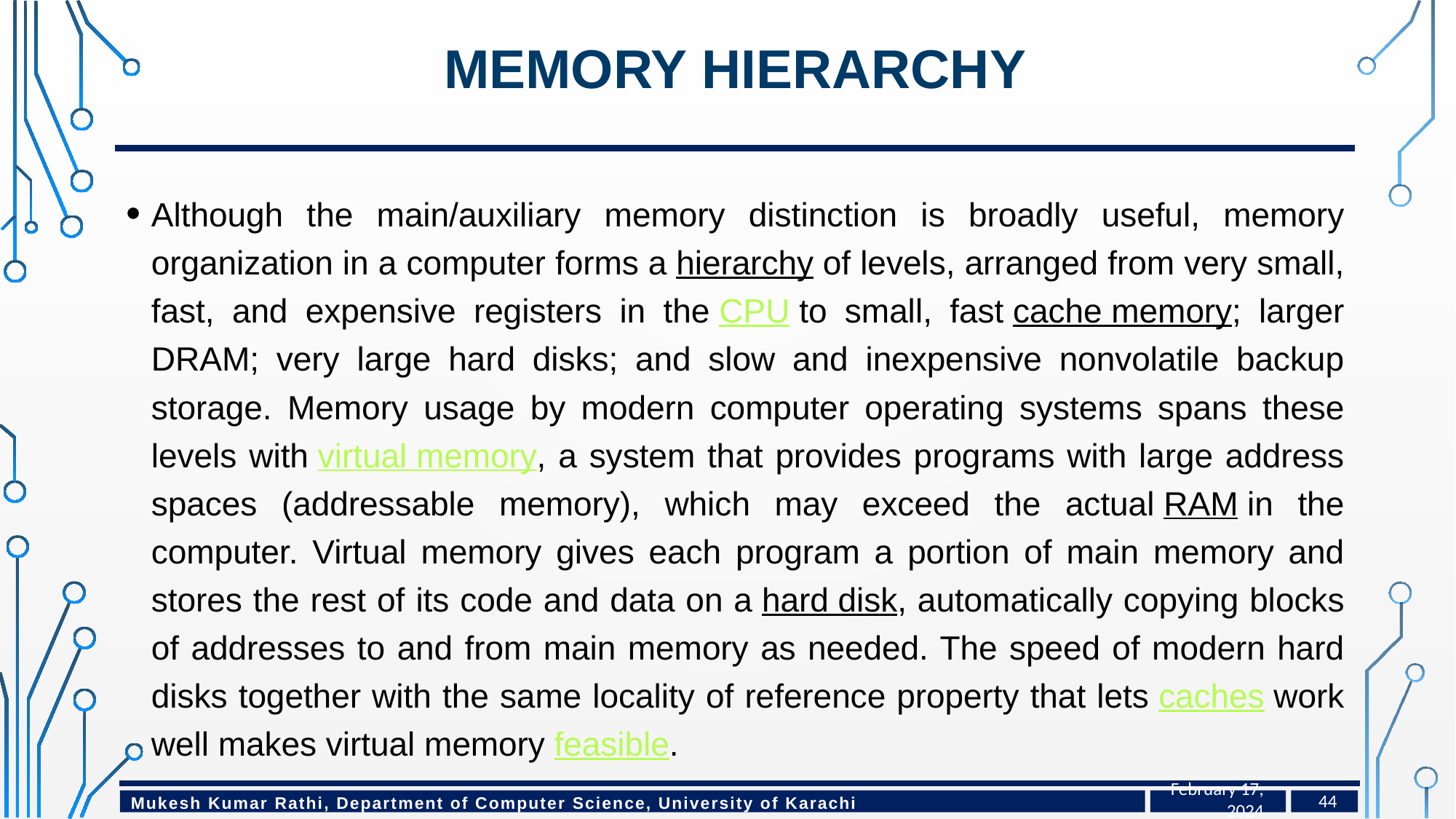

# Memory hierarchy
Although the main/auxiliary memory distinction is broadly useful, memory organization in a computer forms a hierarchy of levels, arranged from very small, fast, and expensive registers in the CPU to small, fast cache memory; larger DRAM; very large hard disks; and slow and inexpensive nonvolatile backup storage. Memory usage by modern computer operating systems spans these levels with virtual memory, a system that provides programs with large address spaces (addressable memory), which may exceed the actual RAM in the computer. Virtual memory gives each program a portion of main memory and stores the rest of its code and data on a hard disk, automatically copying blocks of addresses to and from main memory as needed. The speed of modern hard disks together with the same locality of reference property that lets caches work well makes virtual memory feasible.

February 17, 2024
44